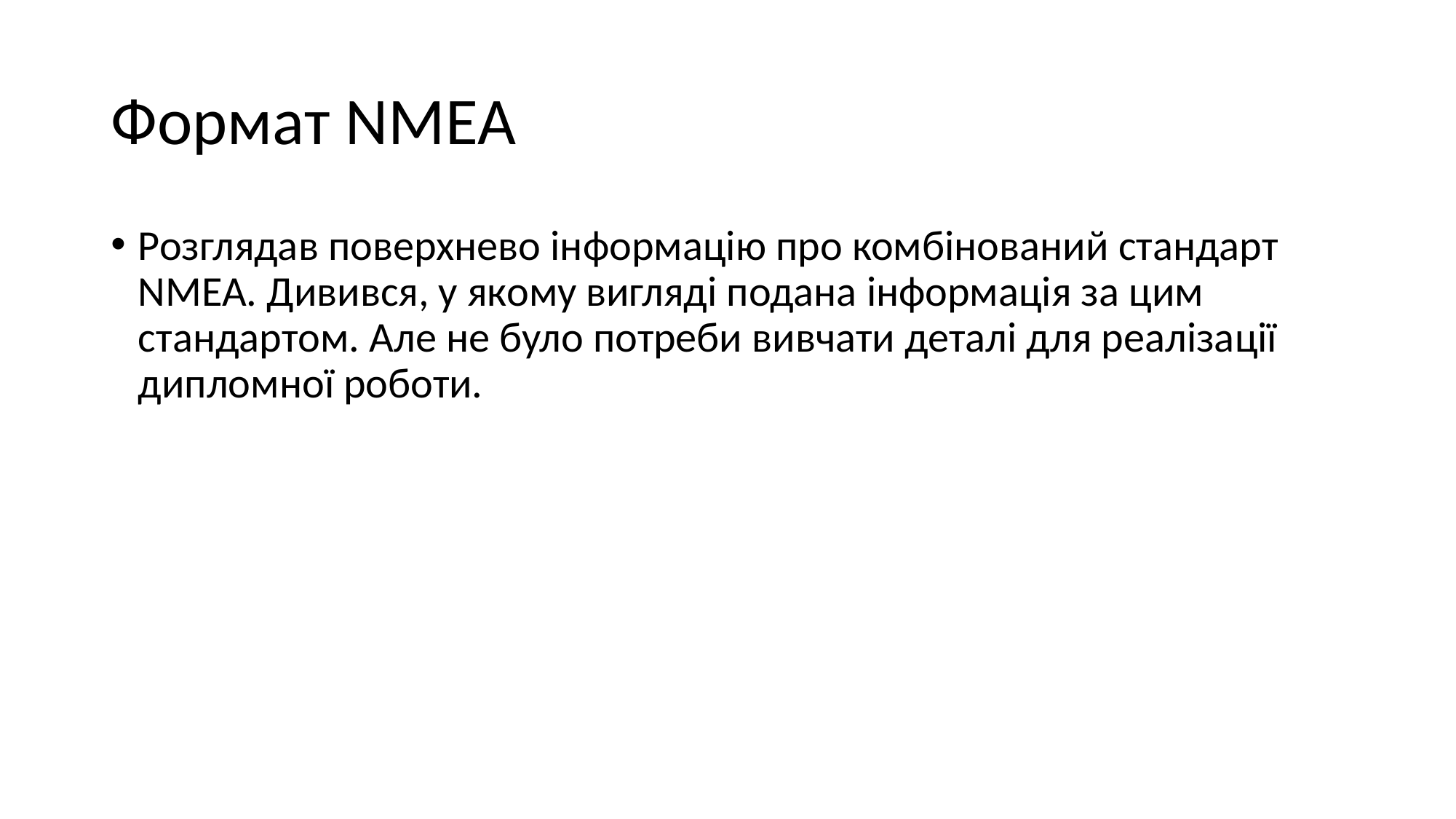

# Формат NMEA
Розглядав поверхнево інформацію про комбінований стандарт NMEA. Дивився, у якому вигляді подана інформація за цим стандартом. Але не було потреби вивчати деталі для реалізації дипломної роботи.